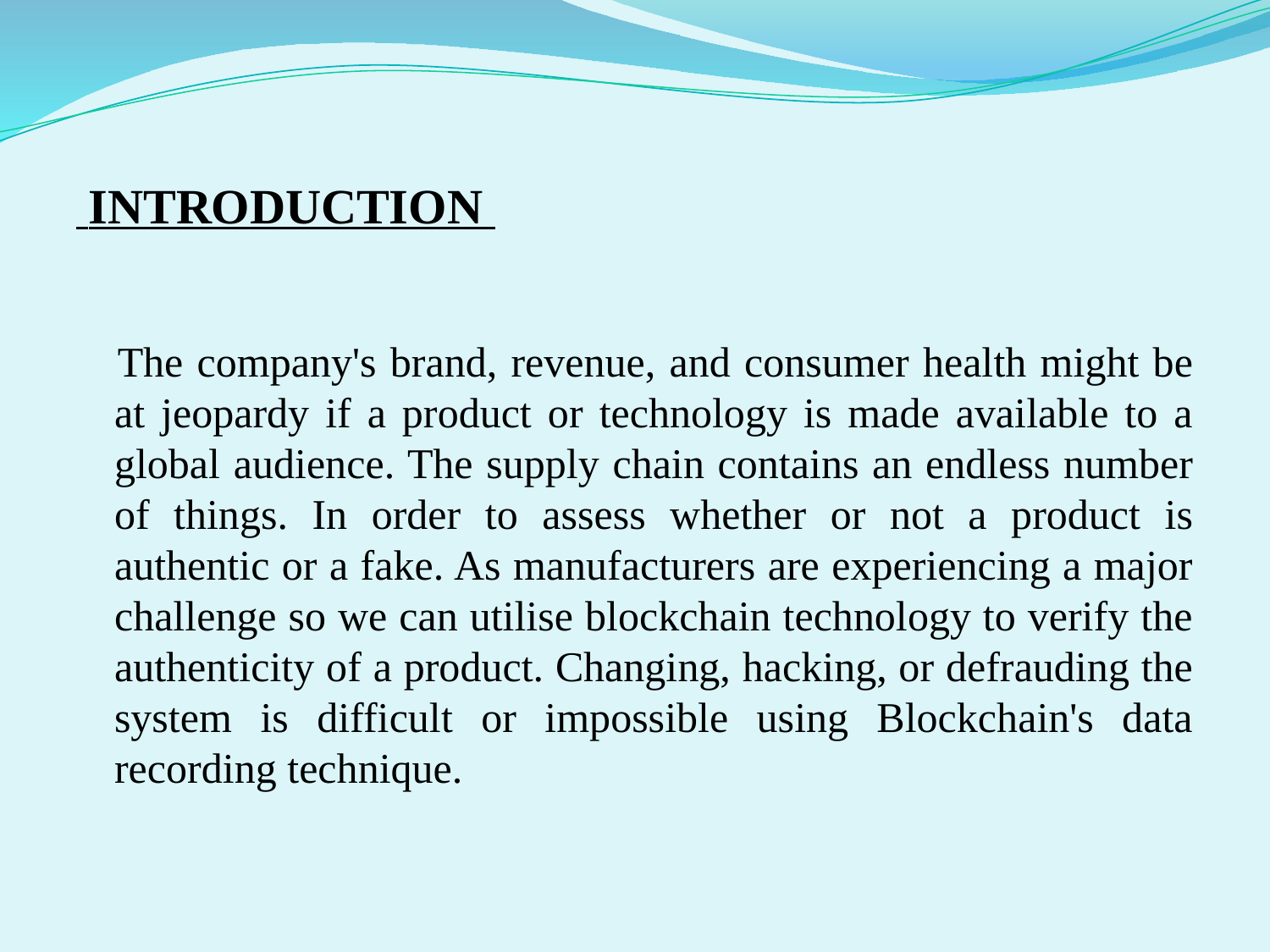

INTRODUCTION

   The company's brand, revenue, and consumer health might be at jeopardy if a product or technology is made available to a global audience. The supply chain contains an endless number of things. In order to assess whether or not a product is authentic or a fake. As manufacturers are experiencing a major challenge so we can utilise blockchain technology to verify the authenticity of a product. Changing, hacking, or defrauding the system is difficult or impossible using Blockchain's data recording technique.